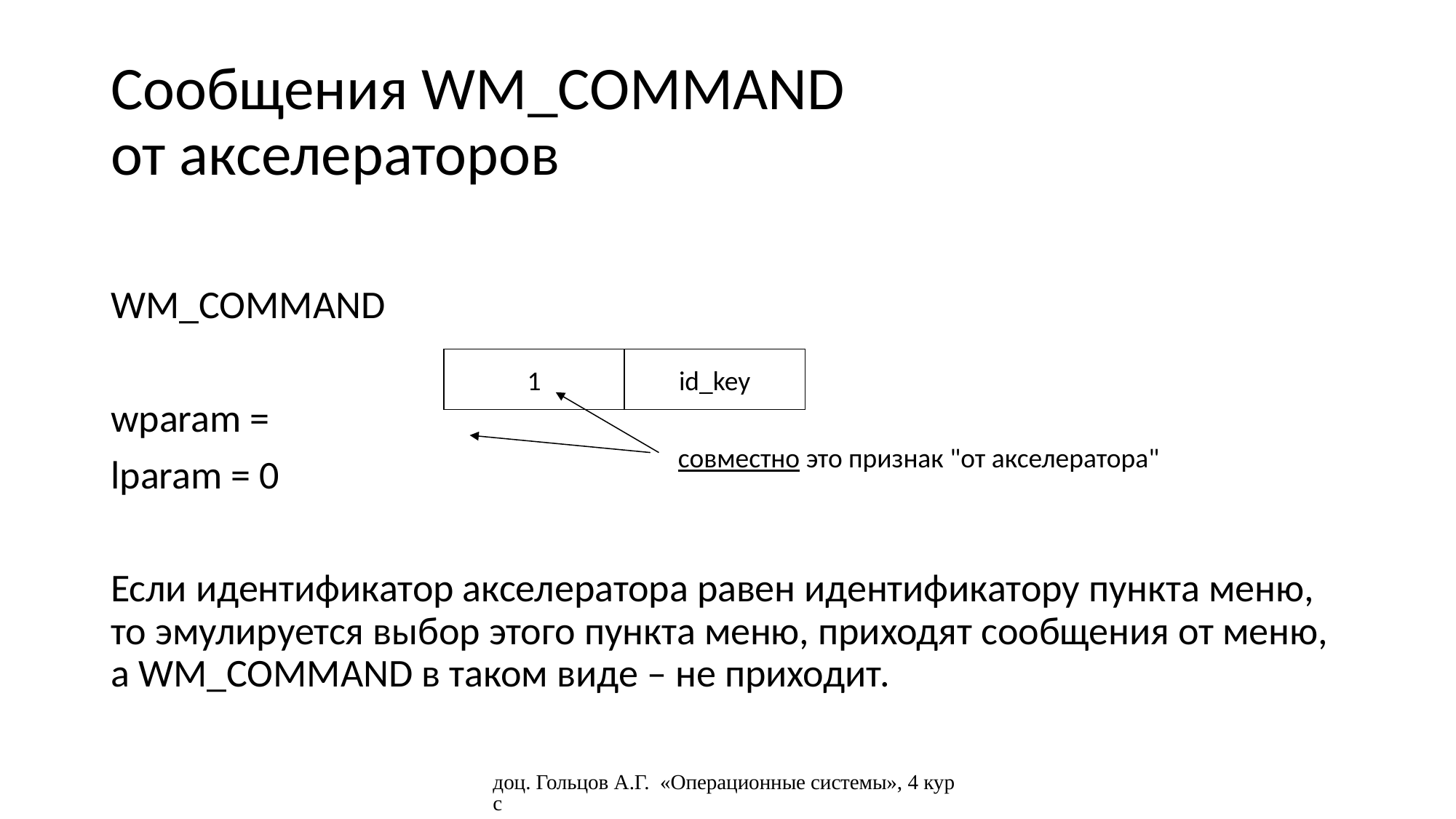

# Сообщения WM_COMMAND от акселераторов

WM_COMMAND

wparam =
lparam = 0

Если идентификатор акселератора равен идентификатору пункта меню, то эмулируется выбор этого пункта меню, приходят сообщения от меню,
а WM_COMMAND в таком виде – не приходит.
1
id_key

совместно это признак "от акселератора"

доц. Гольцов А.Г.  «Операционные системы», 4 курс